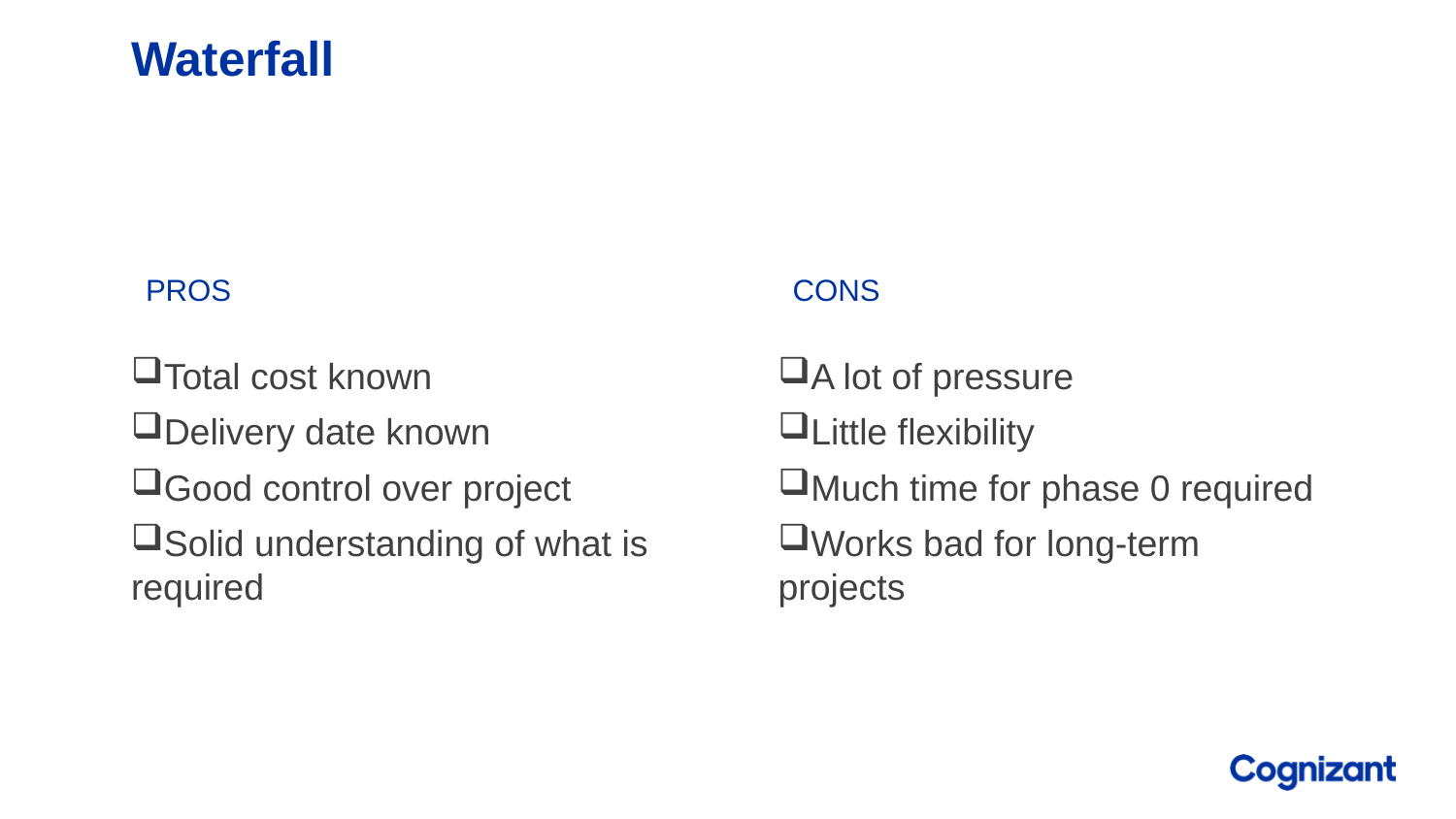

# Waterfall
Pros
Cons
A lot of pressure
Little flexibility
Much time for phase 0 required
Works bad for long-term projects
Total cost known
Delivery date known
Good control over project
Solid understanding of what is required